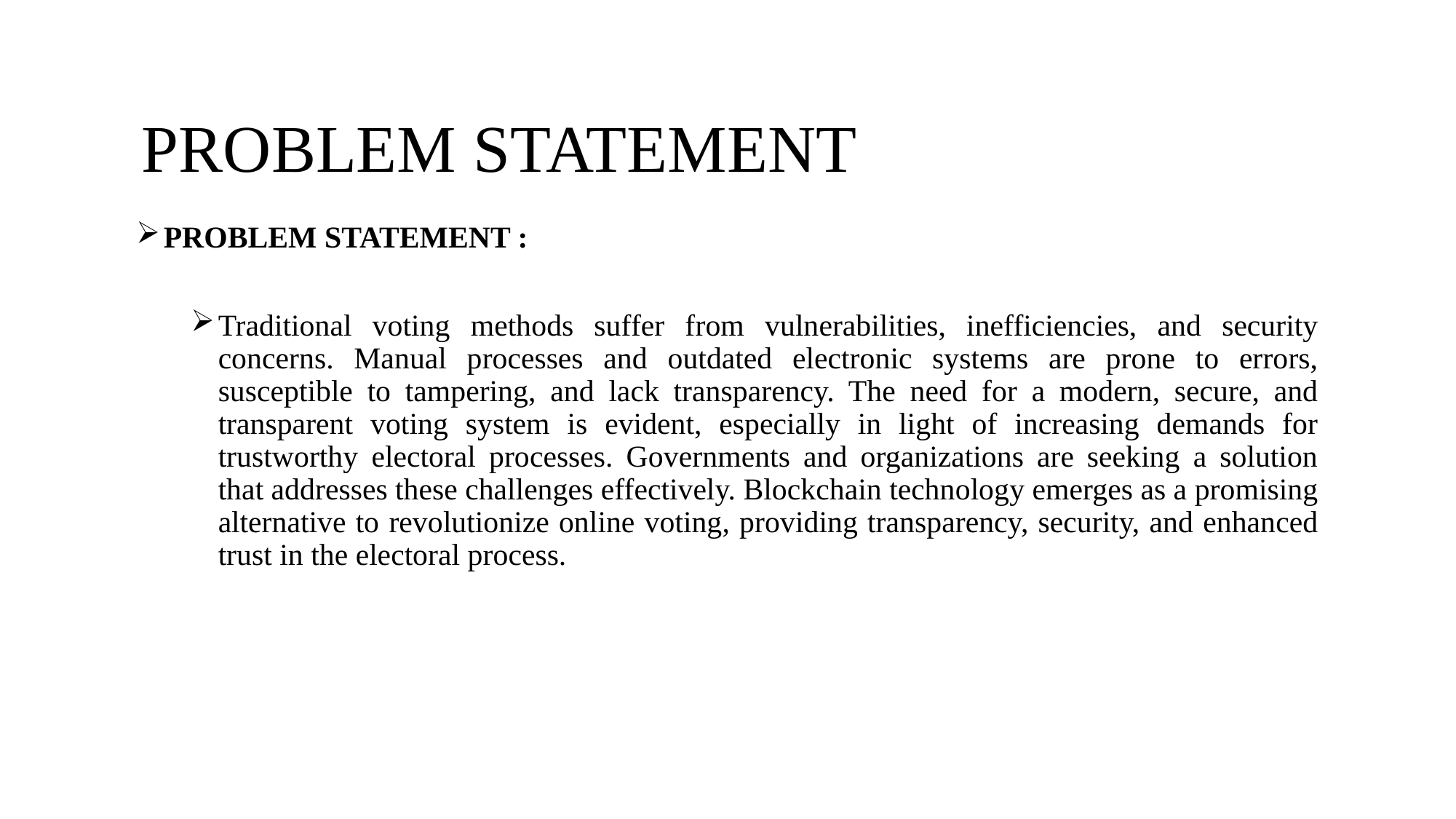

PROBLEM STATEMENT
PROBLEM STATEMENT :

Traditional voting methods suffer from vulnerabilities, inefficiencies, and security concerns. Manual processes and outdated electronic systems are prone to errors, susceptible to tampering, and lack transparency. The need for a modern, secure, and transparent voting system is evident, especially in light of increasing demands for trustworthy electoral processes. Governments and organizations are seeking a solution that addresses these challenges effectively. Blockchain technology emerges as a promising alternative to revolutionize online voting, providing transparency, security, and enhanced trust in the electoral process.